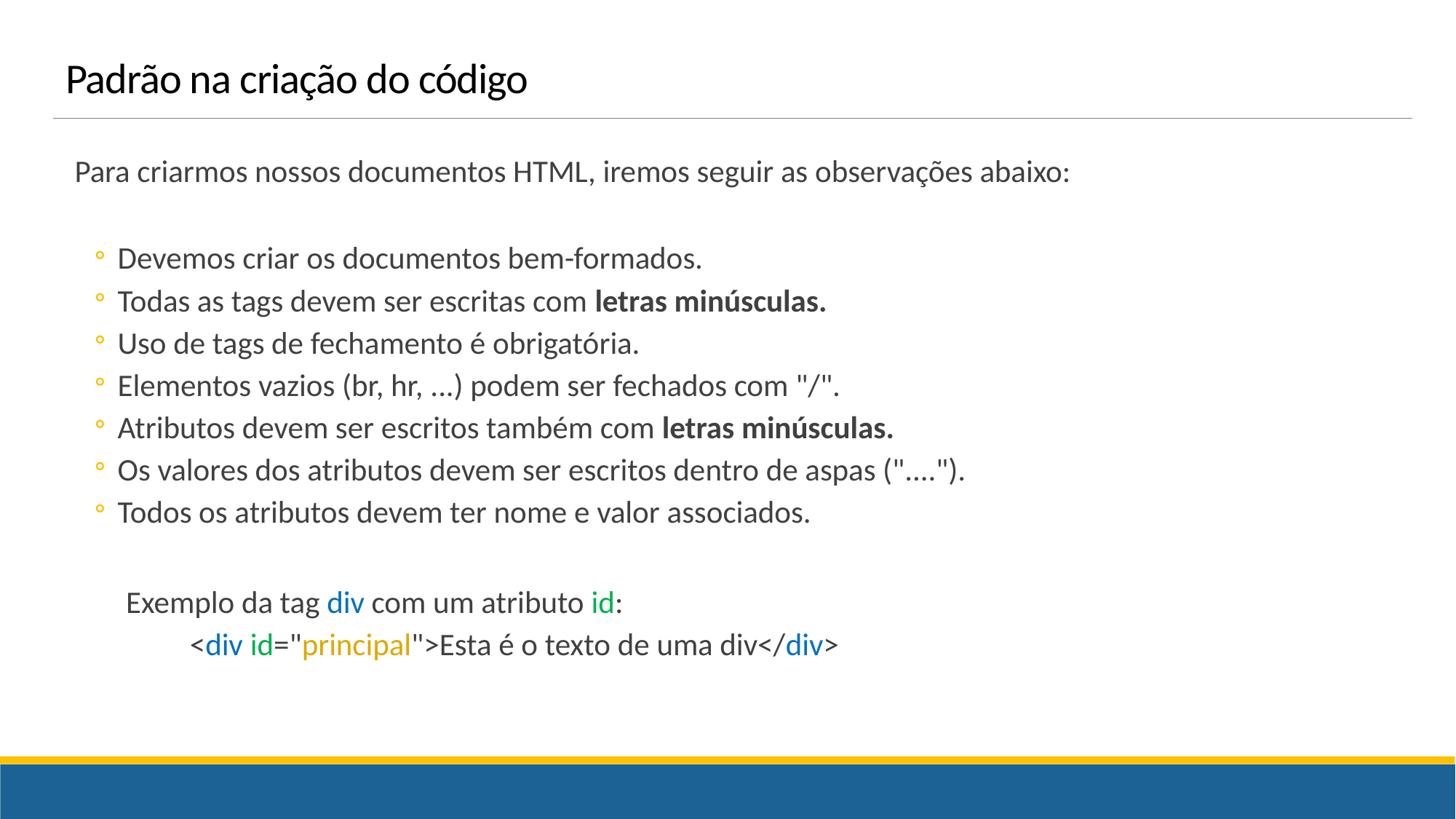

# Padrão na criação do código
Para criarmos nossos documentos HTML, iremos seguir as observações abaixo:

Devemos criar os documentos bem-formados.
Todas as tags devem ser escritas com letras minúsculas.
Uso de tags de fechamento é obrigatória.
Elementos vazios (br, hr, ...) podem ser fechados com "/".
Atributos devem ser escritos também com letras minúsculas.
Os valores dos atributos devem ser escritos dentro de aspas ("....").
Todos os atributos devem ter nome e valor associados.

Exemplo da tag div com um atributo id:
	         <div id="principal">Esta é o texto de uma div</div>